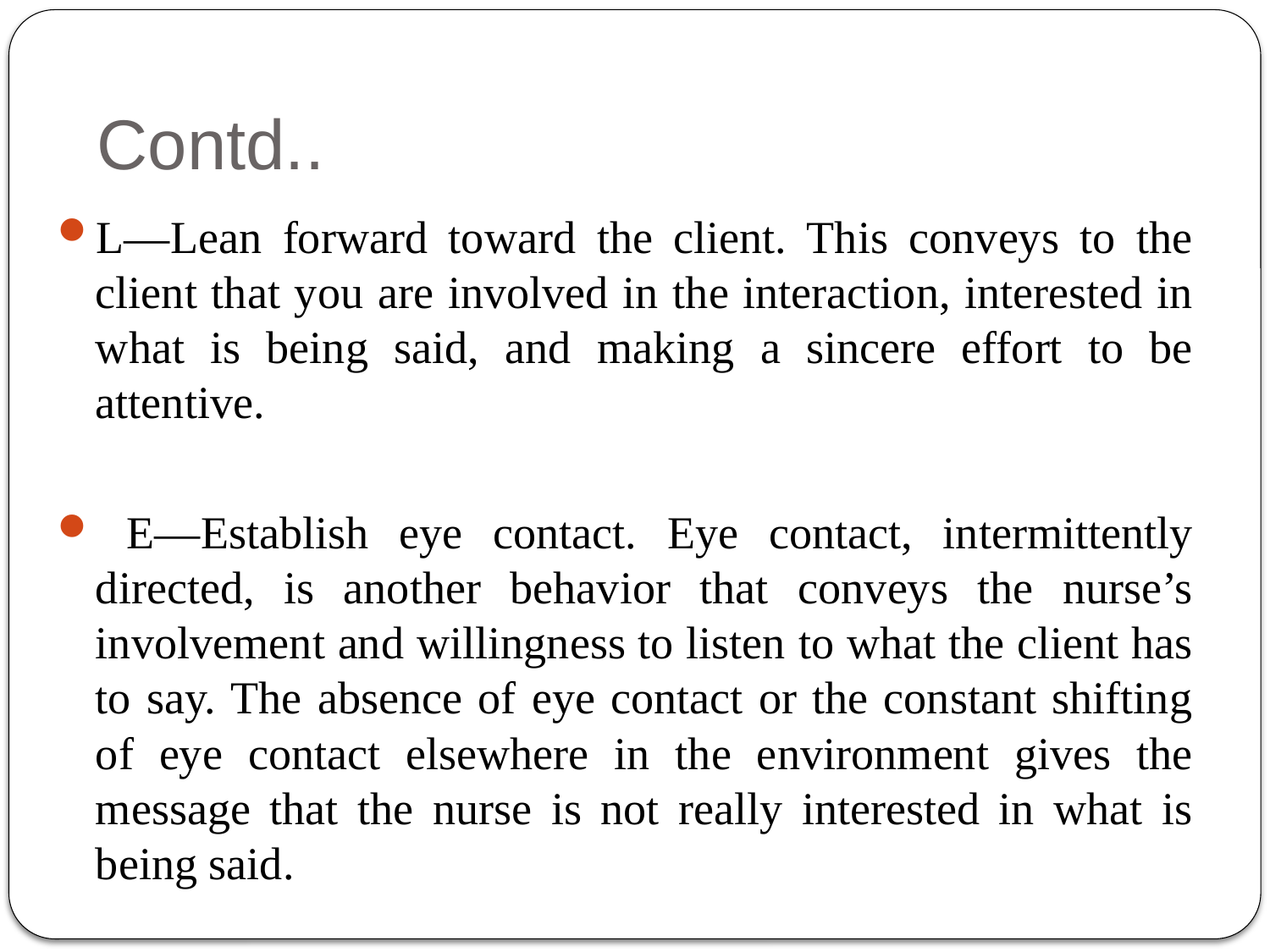

# Contd..
L—Lean forward toward the client. This conveys to the client that you are involved in the interaction, interested in what is being said, and making a sincere effort to be attentive.

 E—Establish eye contact. Eye contact, intermittently directed, is another behavior that conveys the nurse’s involvement and willingness to listen to what the client has to say. The absence of eye contact or the constant shifting of eye contact elsewhere in the environment gives the message that the nurse is not really interested in what is being said.